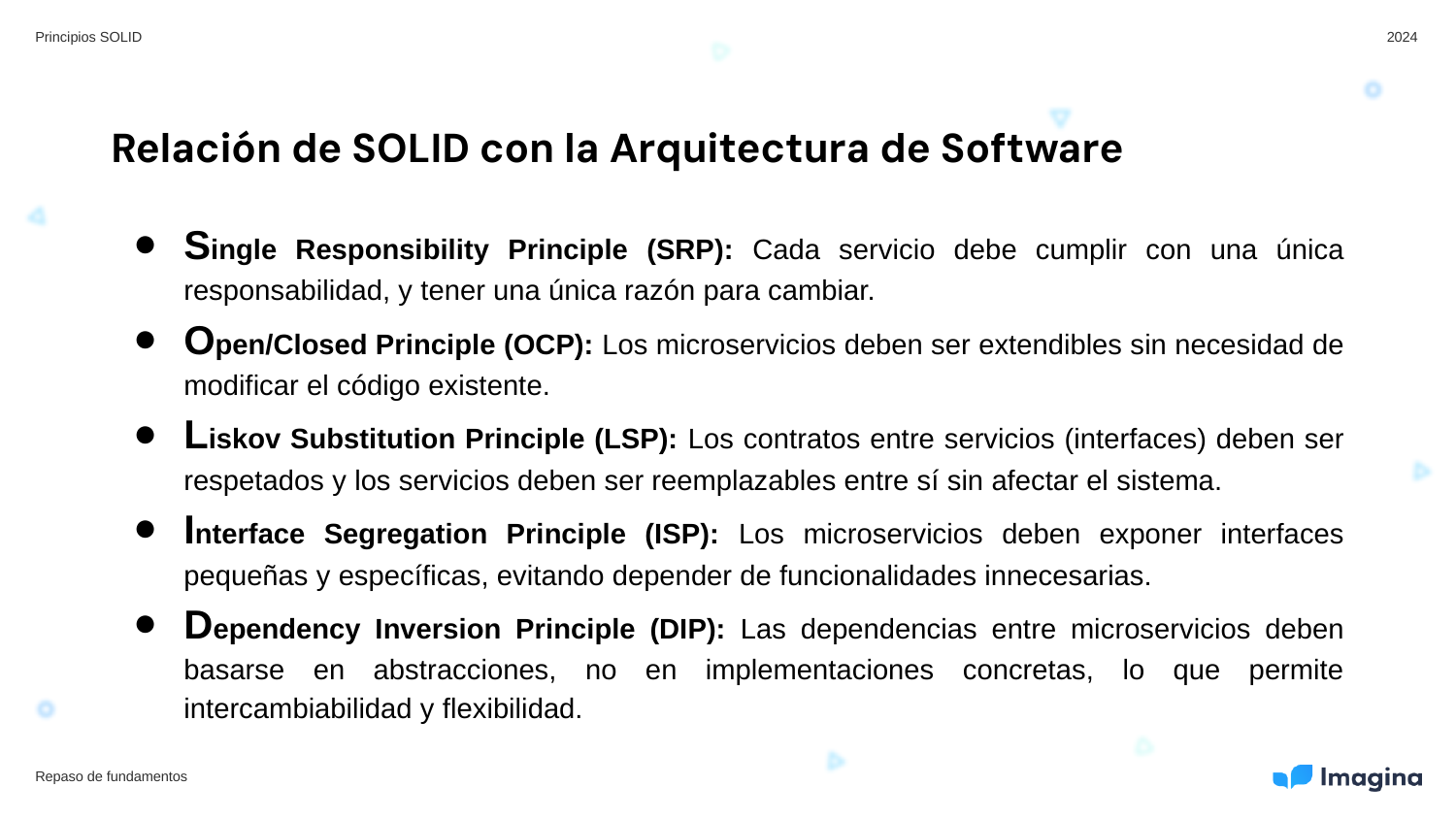

Principios SOLID
2024
Relación de SOLID con la Arquitectura de Software
Single Responsibility Principle (SRP): Cada servicio debe cumplir con una única responsabilidad, y tener una única razón para cambiar.
Open/Closed Principle (OCP): Los microservicios deben ser extendibles sin necesidad de modificar el código existente.
Liskov Substitution Principle (LSP): Los contratos entre servicios (interfaces) deben ser respetados y los servicios deben ser reemplazables entre sí sin afectar el sistema.
Interface Segregation Principle (ISP): Los microservicios deben exponer interfaces pequeñas y específicas, evitando depender de funcionalidades innecesarias.
Dependency Inversion Principle (DIP): Las dependencias entre microservicios deben basarse en abstracciones, no en implementaciones concretas, lo que permite intercambiabilidad y flexibilidad.
Repaso de fundamentos